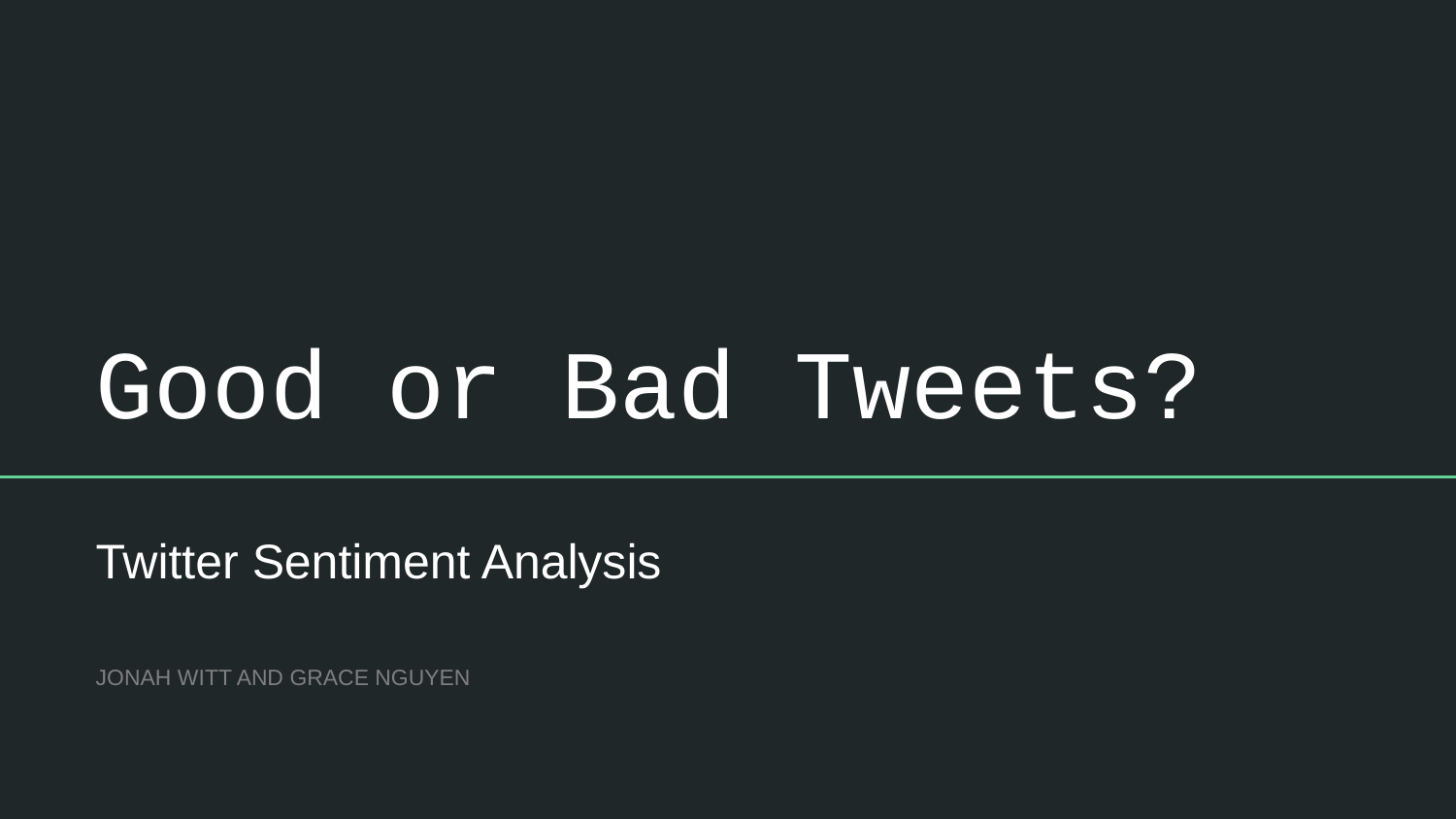

# Good or Bad Tweets?
Twitter Sentiment Analysis

JONAH WITT AND GRACE NGUYEN